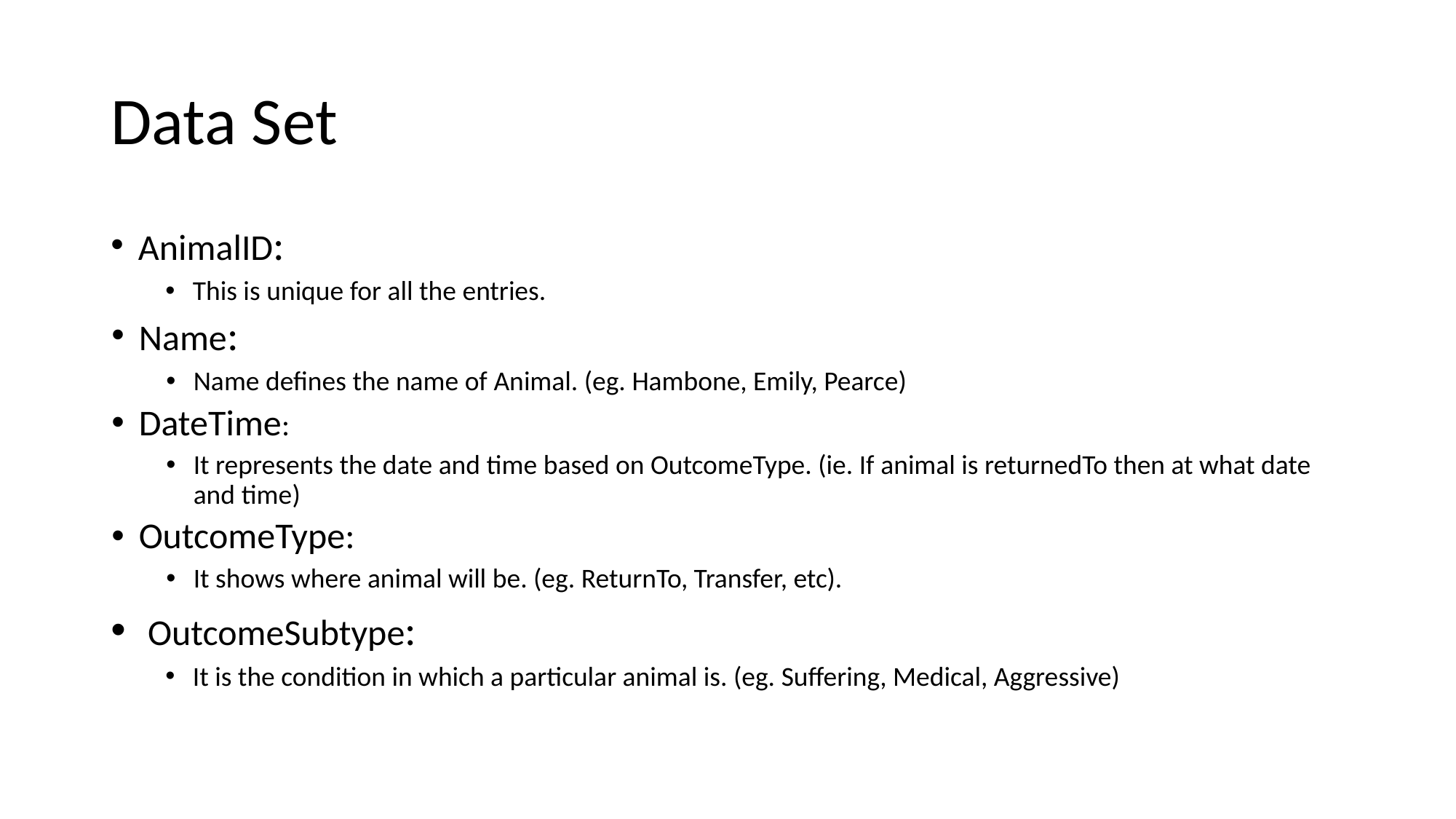

# Data Set
AnimalID:
This is unique for all the entries.
Name:
Name defines the name of Animal. (eg. Hambone, Emily, Pearce)
DateTime:
It represents the date and time based on OutcomeType. (ie. If animal is returnedTo then at what date and time)
OutcomeType:
It shows where animal will be. (eg. ReturnTo, Transfer, etc).
 OutcomeSubtype:
It is the condition in which a particular animal is. (eg. Suffering, Medical, Aggressive)